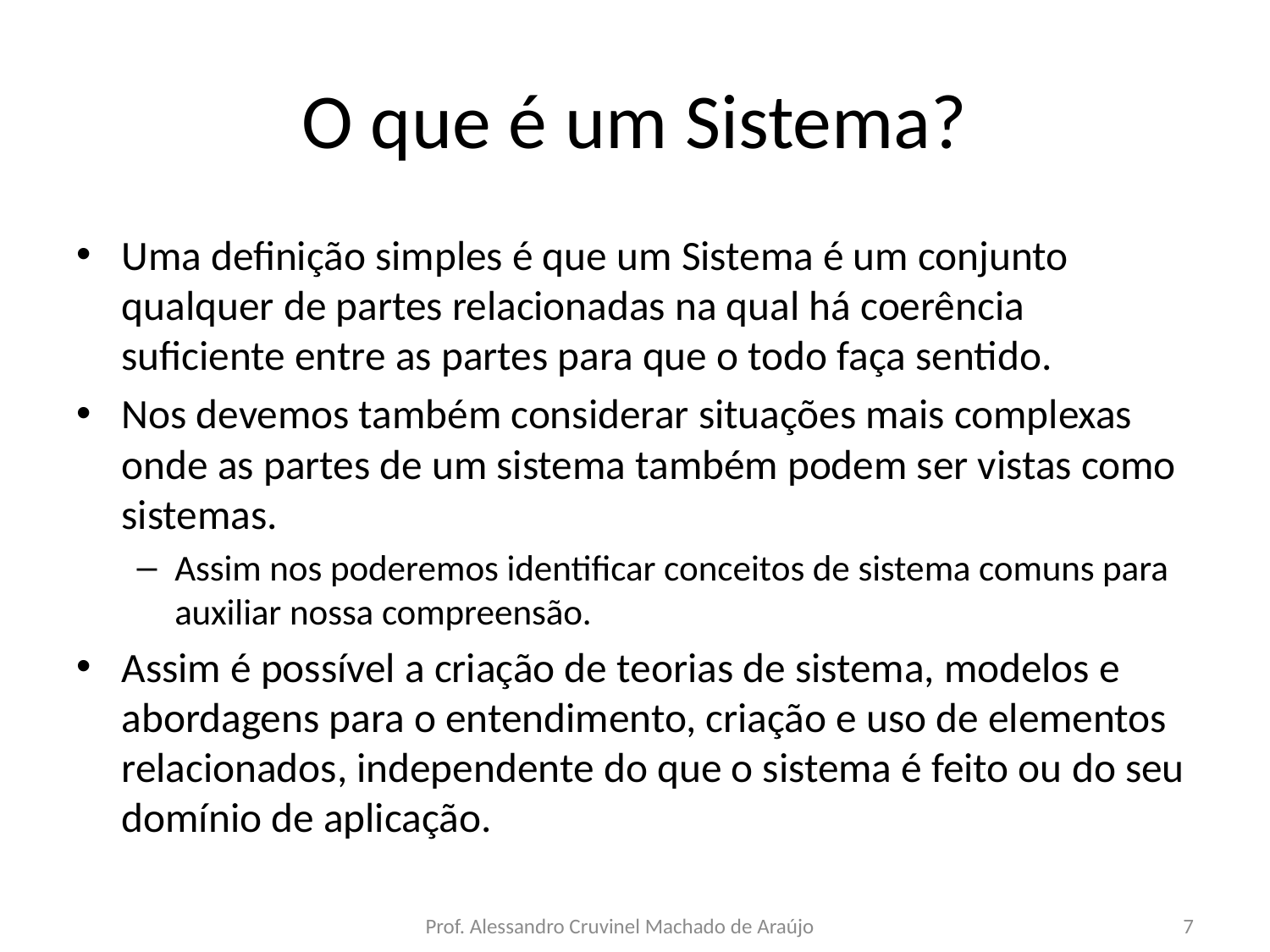

# O que é um Sistema?
Uma definição simples é que um Sistema é um conjunto qualquer de partes relacionadas na qual há coerência suficiente entre as partes para que o todo faça sentido.
Nos devemos também considerar situações mais complexas onde as partes de um sistema também podem ser vistas como sistemas.
Assim nos poderemos identificar conceitos de sistema comuns para auxiliar nossa compreensão.
Assim é possível a criação de teorias de sistema, modelos e abordagens para o entendimento, criação e uso de elementos relacionados, independente do que o sistema é feito ou do seu domínio de aplicação.
Prof. Alessandro Cruvinel Machado de Araújo
7